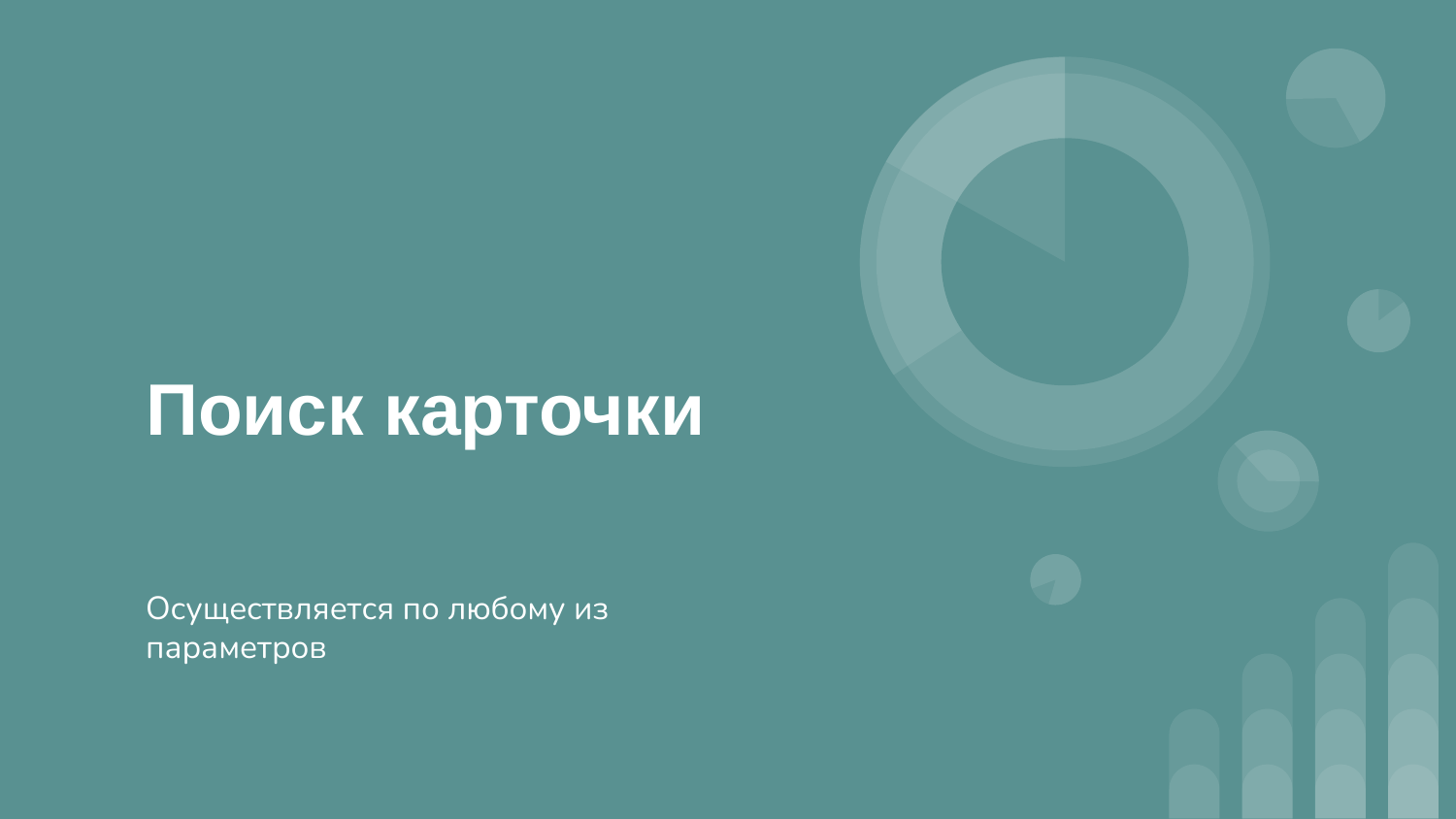

# Поиск карточки
Осуществляется по любому из параметров